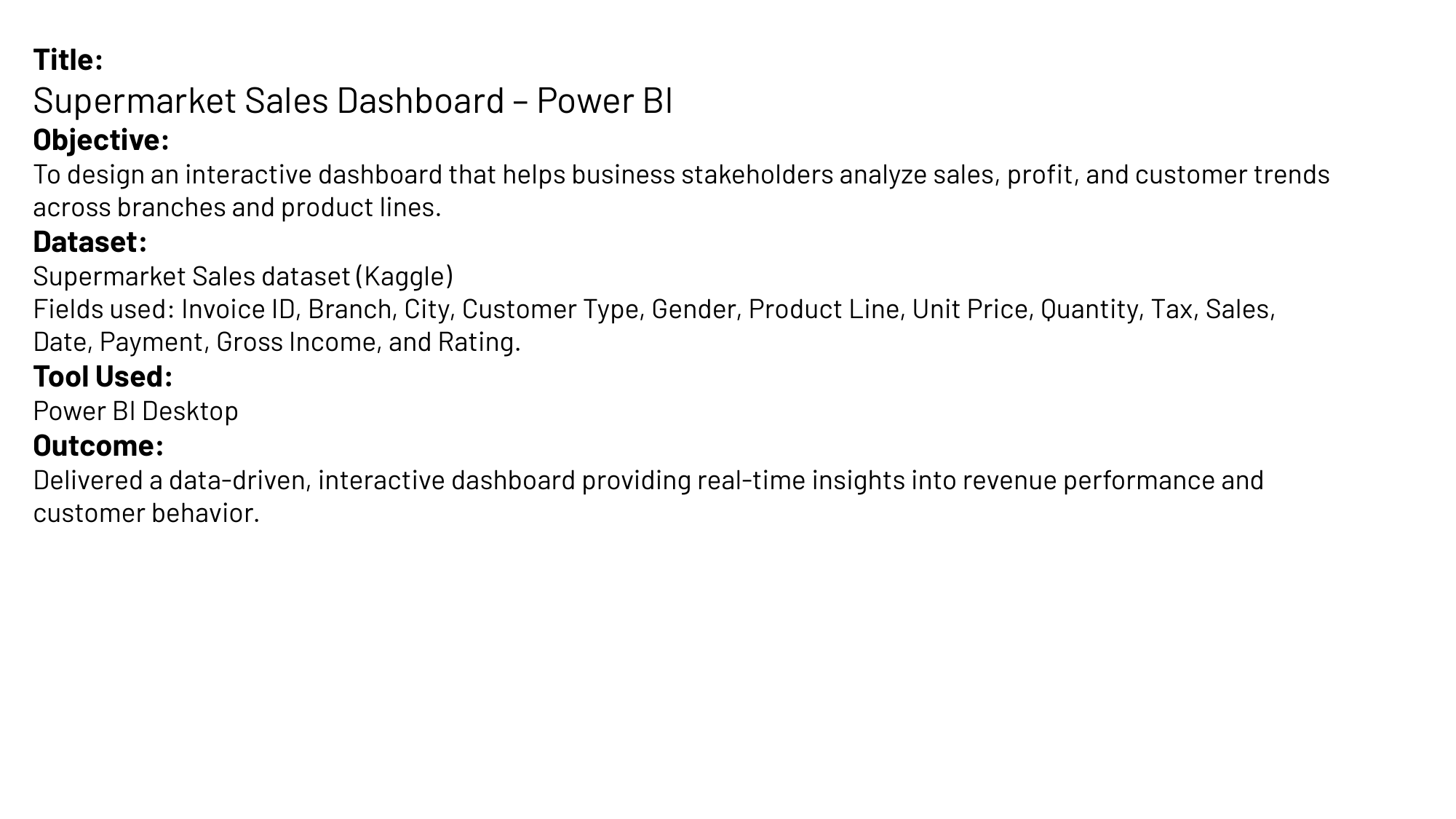

Title:
Supermarket Sales Dashboard – Power BI
Objective:
To design an interactive dashboard that helps business stakeholders analyze sales, profit, and customer trends across branches and product lines.
Dataset:
Supermarket Sales dataset (Kaggle)
Fields used: Invoice ID, Branch, City, Customer Type, Gender, Product Line, Unit Price, Quantity, Tax, Sales, Date, Payment, Gross Income, and Rating.
Tool Used:
Power BI Desktop
Outcome:
Delivered a data‑driven, interactive dashboard providing real‑time insights into revenue performance and customer behavior.